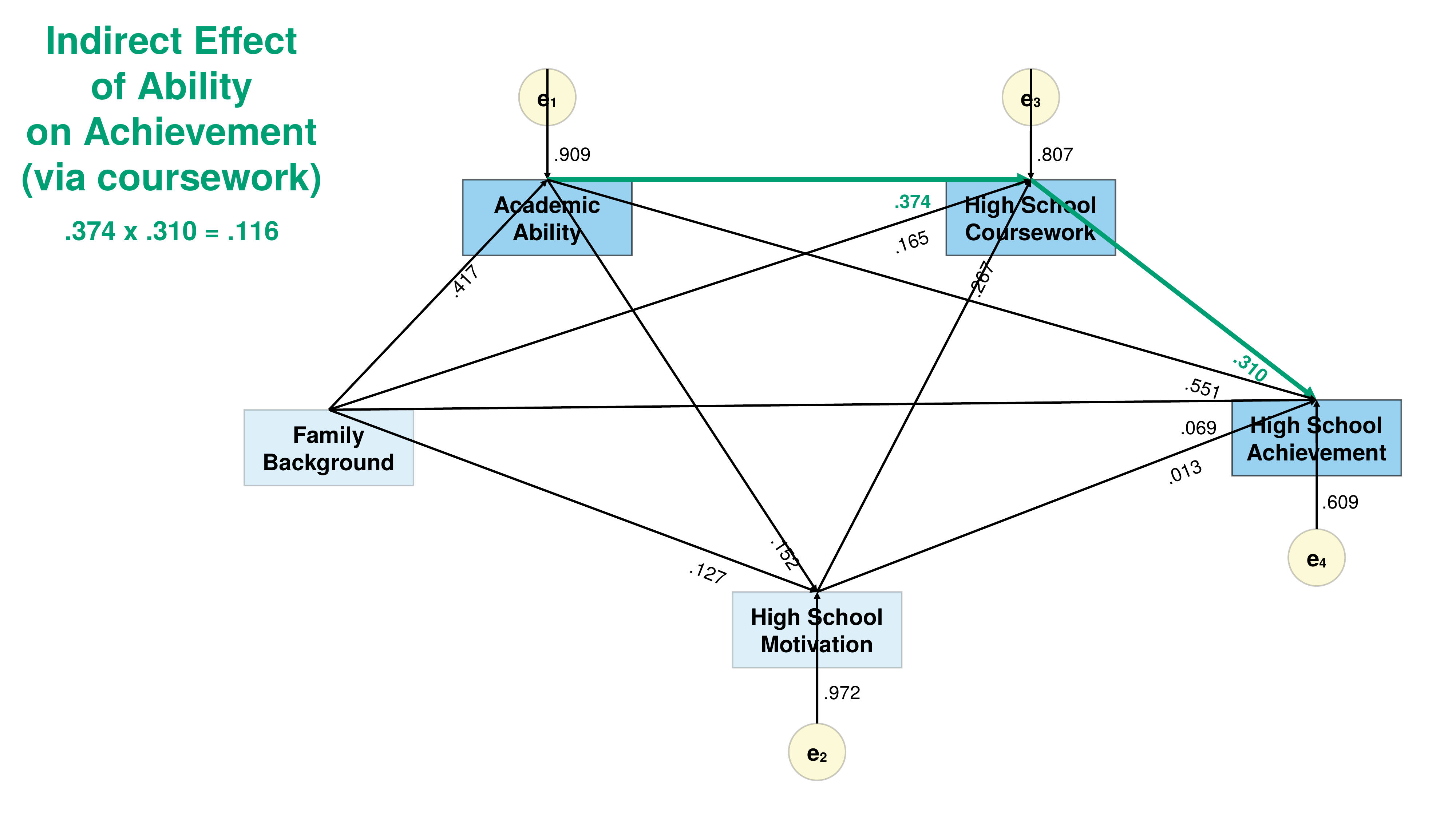

Indirect Effect
of Ability
on Achievement
(via coursework)

e1
e3
.909
.807

.374
Academic
Ability
High School
Coursework
.374 x .310 = .116
.165
.267
.417
.310
.551

High School
Achievement

.069
Family
Background
.013
.609

.152
e4
.127

High School
Motivation
.972

e2